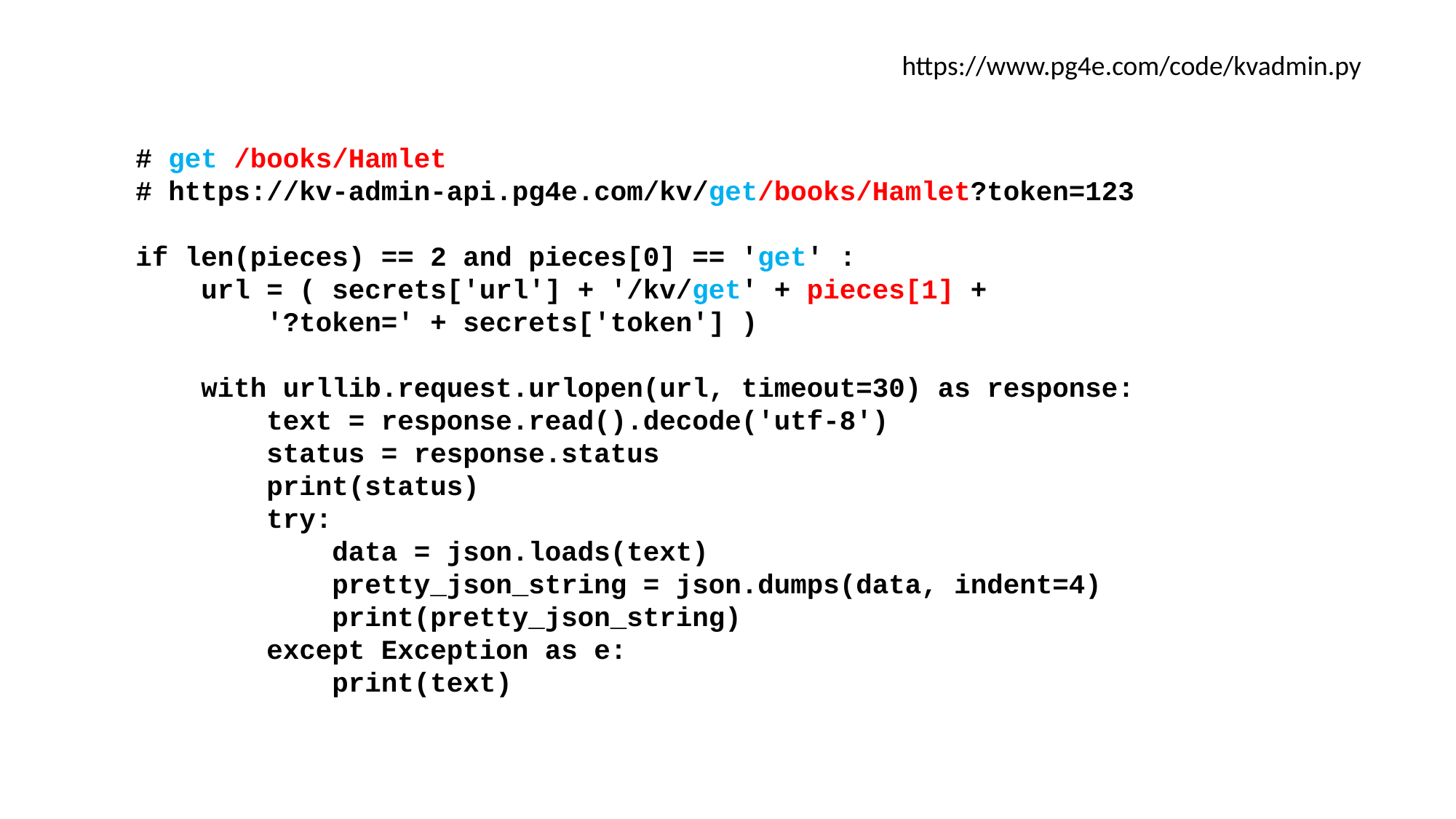

https://www.pg4e.com/code/kvadmin.py
# get /books/Hamlet
# https://kv-admin-api.pg4e.com/kv/get/books/Hamlet?token=123

if len(pieces) == 2 and pieces[0] == 'get' :
    url = ( secrets['url'] + '/kv/get' + pieces[1] +
        '?token=' + secrets['token'] )

    with urllib.request.urlopen(url, timeout=30) as response:
        text = response.read().decode('utf-8')
        status = response.status
        print(status)
        try:
            data = json.loads(text)
            pretty_json_string = json.dumps(data, indent=4)
            print(pretty_json_string)
        except Exception as e:
            print(text)